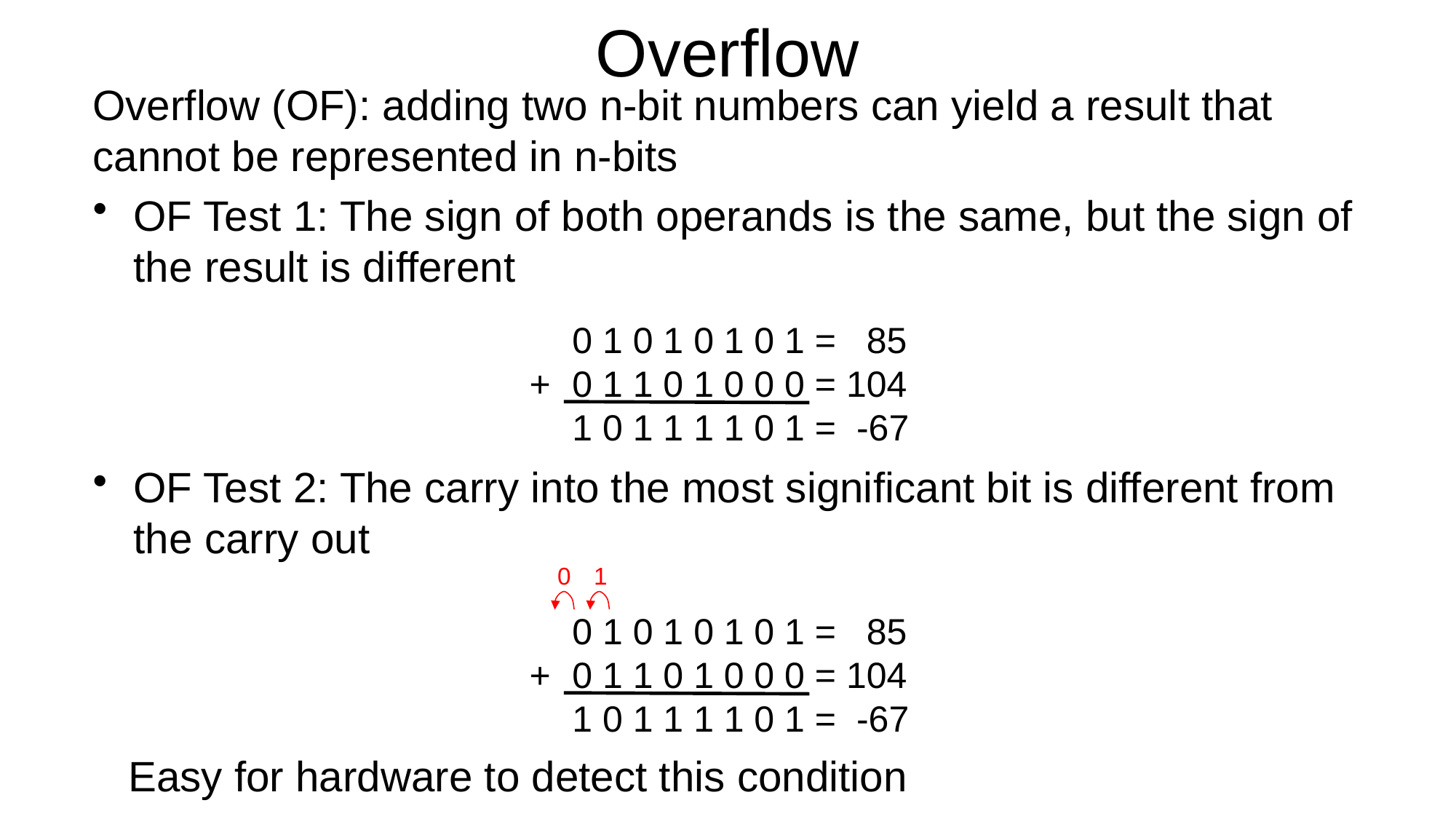

# Overflow
Overflow (OF): adding two n-bit numbers can yield a result that cannot be represented in n-bits
OF Test 1: The sign of both operands is the same, but the sign of the result is different
0 1 0 1 0 1 0 1 =   85
0 1 1 0 1 0 0 0 = 104
1 0 1 1 1 1 0 1 =  -67
+
OF Test 2: The carry into the most significant bit is different from the carry out

   Easy for hardware to detect this condition
0
1

0 1 0 1 0 1 0 1 =   85
0 1 1 0 1 0 0 0 = 104
1 0 1 1 1 1 0 1 =  -67
+